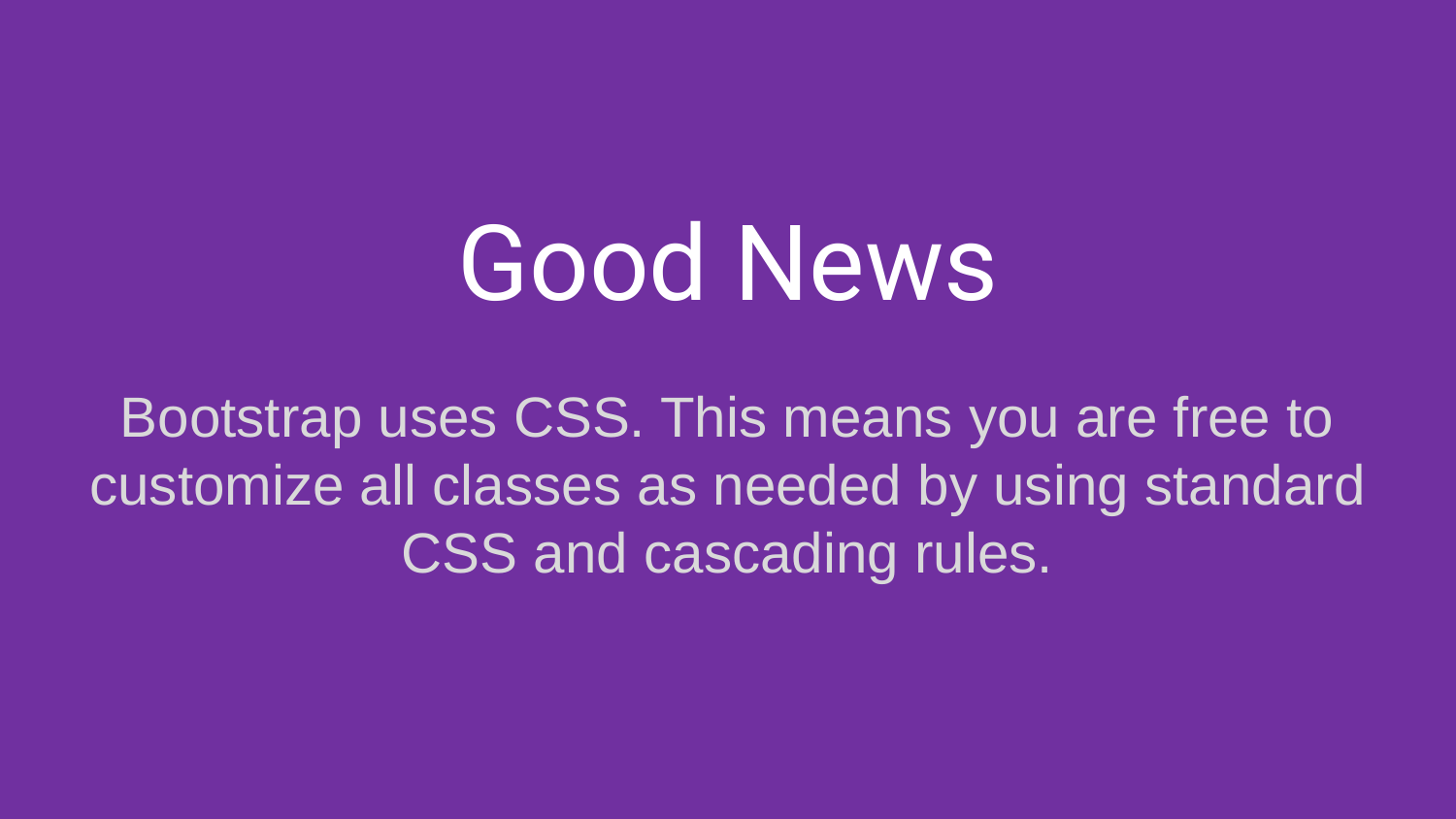

# Good News
Bootstrap uses CSS. This means you are free to customize all classes as needed by using standard CSS and cascading rules.